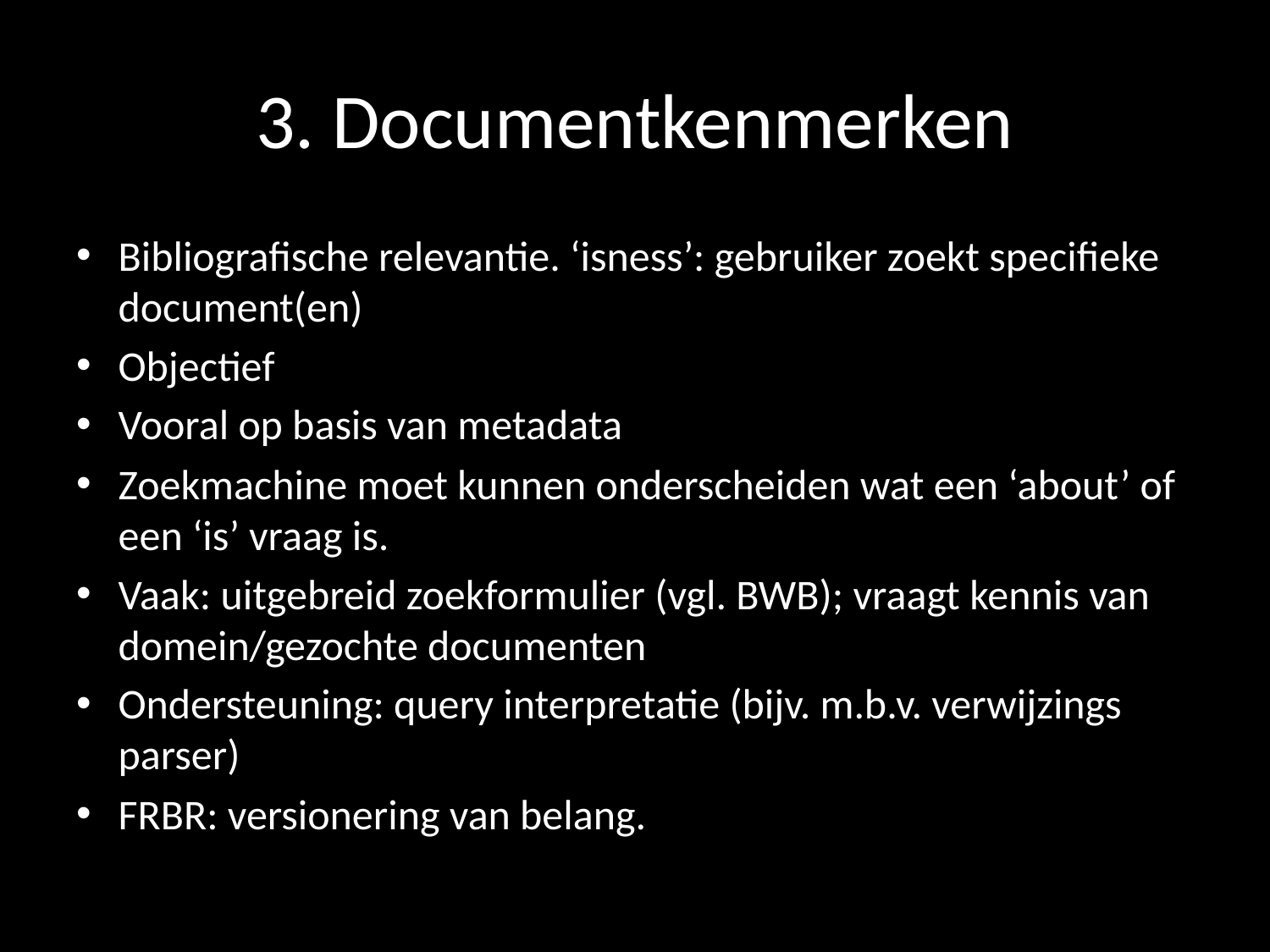

# 3. Documentkenmerken
Bibliografische relevantie. ‘isness’: gebruiker zoekt specifieke document(en)
Objectief
Vooral op basis van metadata
Zoekmachine moet kunnen onderscheiden wat een ‘about’ of een ‘is’ vraag is.
Vaak: uitgebreid zoekformulier (vgl. BWB); vraagt kennis van domein/gezochte documenten
Ondersteuning: query interpretatie (bijv. m.b.v. verwijzings parser)
FRBR: versionering van belang.